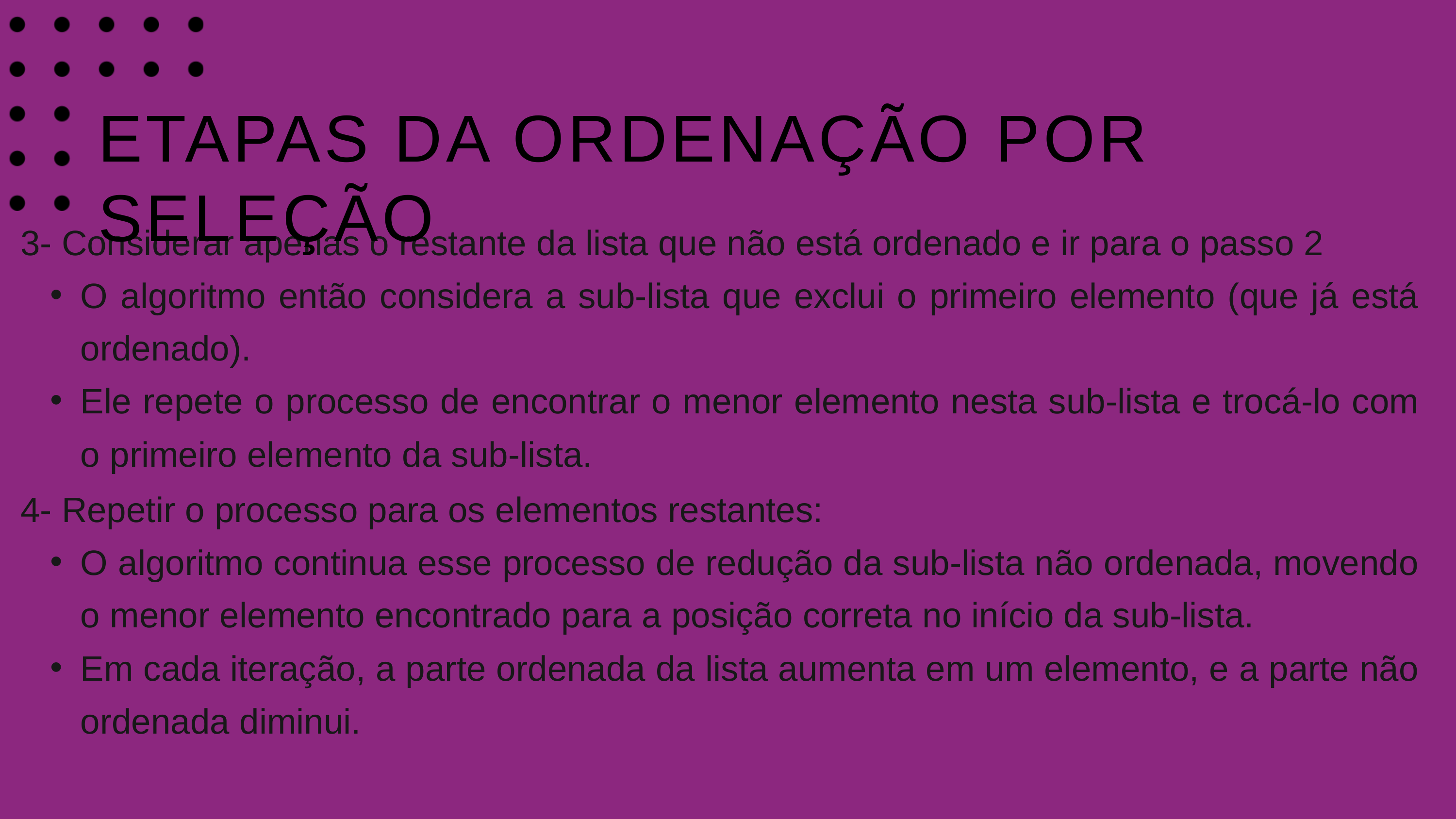

ETAPAS DA ORDENAÇÃO POR SELEÇÃO
3- Considerar apenas o restante da lista que não está ordenado e ir para o passo 2
O algoritmo então considera a sub-lista que exclui o primeiro elemento (que já está ordenado).
Ele repete o processo de encontrar o menor elemento nesta sub-lista e trocá-lo com o primeiro elemento da sub-lista.

4- Repetir o processo para os elementos restantes:
O algoritmo continua esse processo de redução da sub-lista não ordenada, movendo o menor elemento encontrado para a posição correta no início da sub-lista.
Em cada iteração, a parte ordenada da lista aumenta em um elemento, e a parte não ordenada diminui.